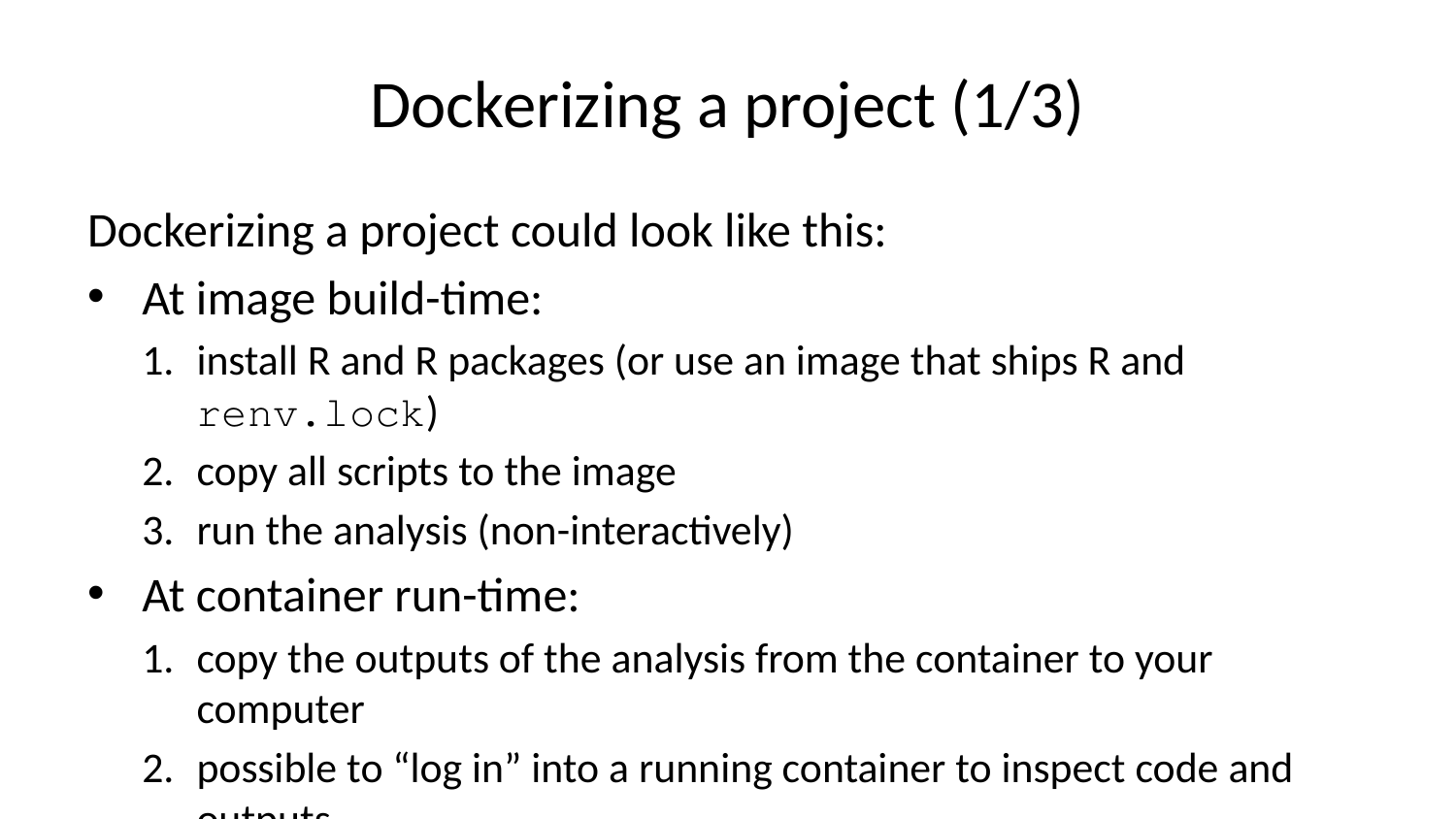

# Dockerizing a project (1/3)
Dockerizing a project could look like this:
At image build-time:
install R and R packages (or use an image that ships R and renv.lock)
copy all scripts to the image
run the analysis (non-interactively)
At container run-time:
copy the outputs of the analysis from the container to your computer
possible to “log in” into a running container to inspect code and outputs